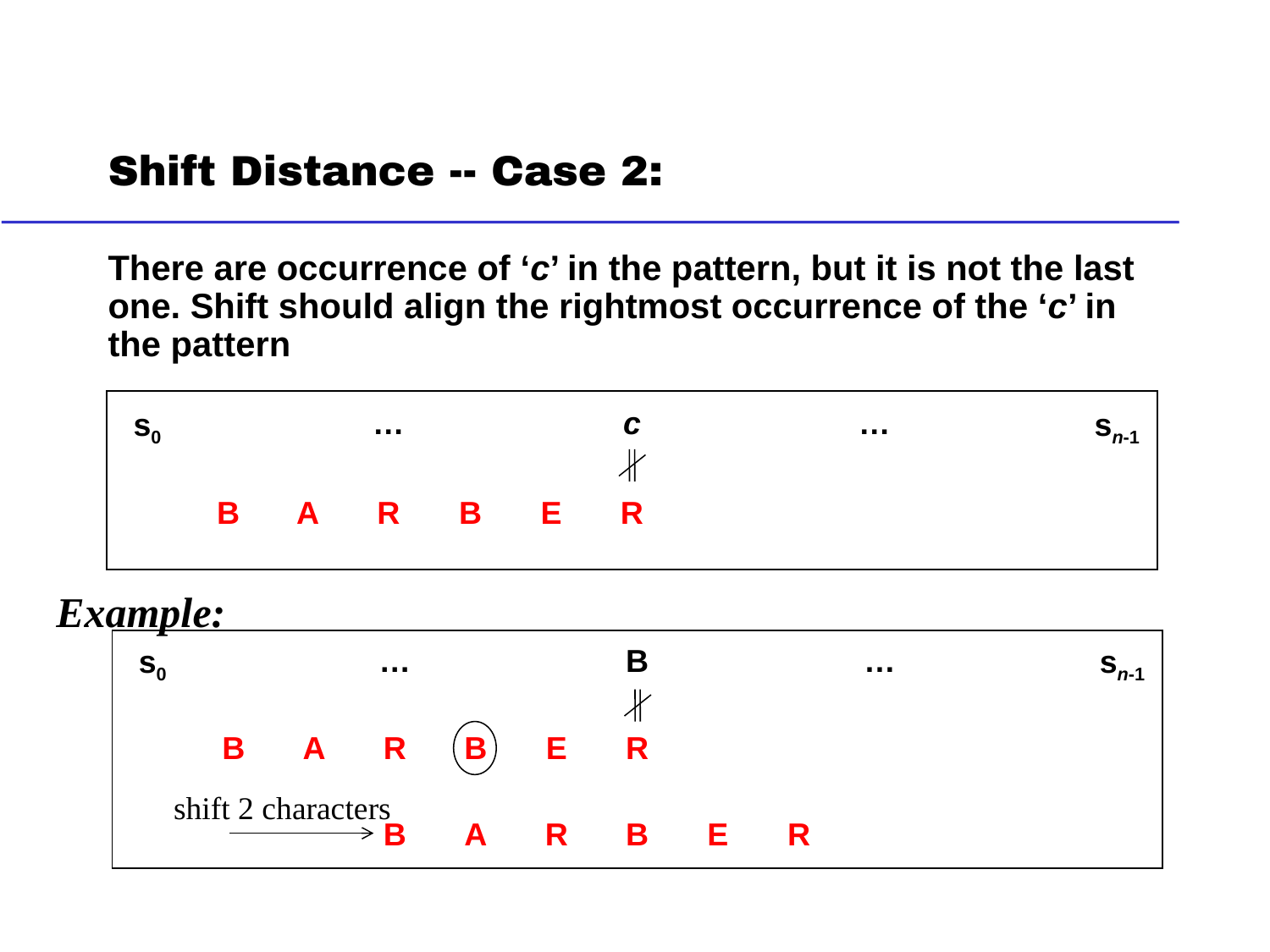

# Shift Distance -- Case 2:
There are occurrence of ‘c’ in the pattern, but it is not the last one. Shift should align the rightmost occurrence of the ‘c’ in the pattern
| s0 |  |  | … |  |  | c |  |  | … |  |  | sn-1 |
| --- | --- | --- | --- | --- | --- | --- | --- | --- | --- | --- | --- | --- |
|  | B | A | R | B | E | R |  |  |  |  |  |  |

Example:
| s0 |  |  | … |  |  | B |  |  | … |  |  | sn-1 |
| --- | --- | --- | --- | --- | --- | --- | --- | --- | --- | --- | --- | --- |
|  | B | A | R | B | E | R |  |  |  |  |  |  |
|  |  |  | B | A | R | B | E | R |  |  |  |  |

shift 2 characters